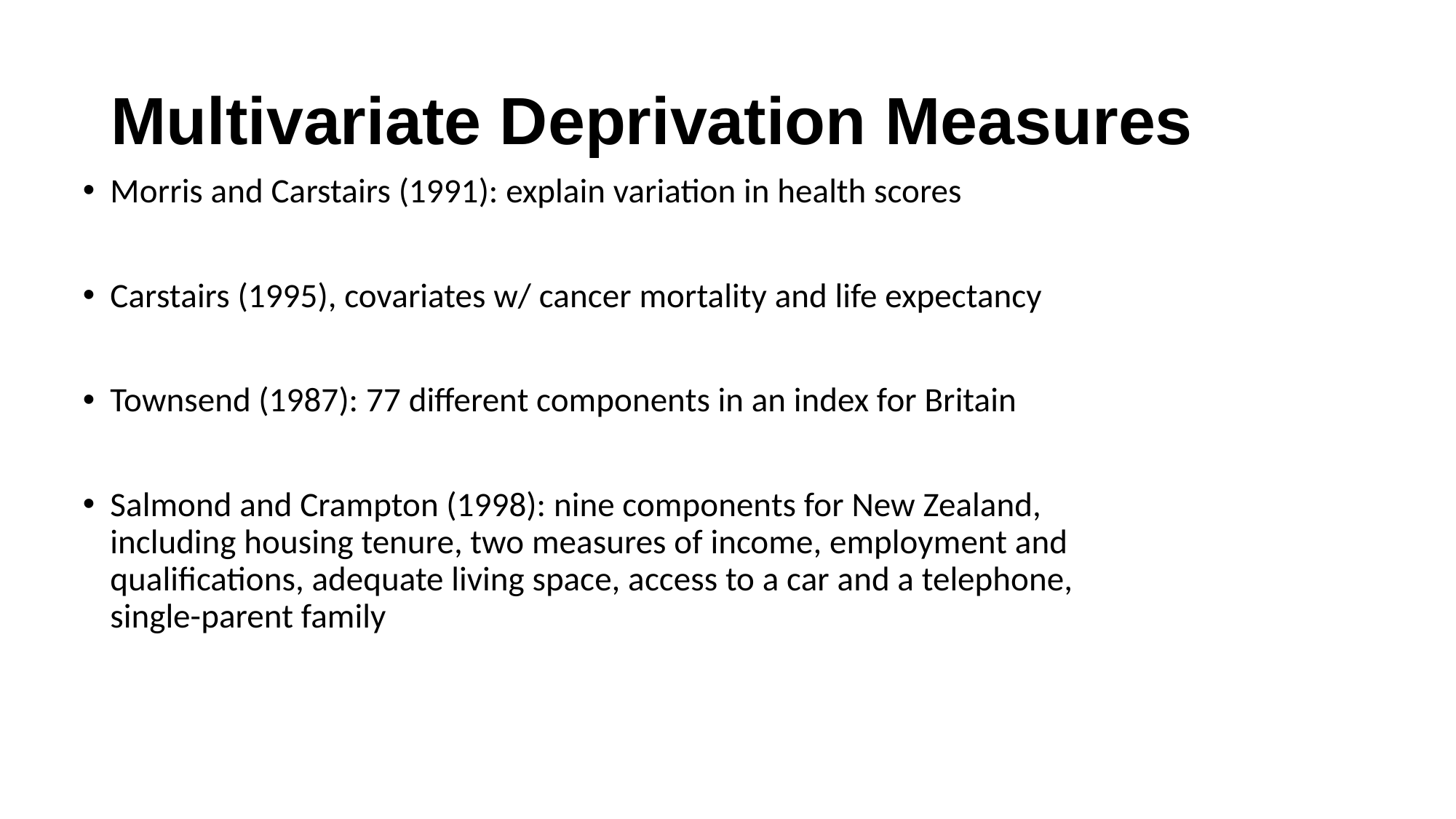

# Multivariate Deprivation Measures
Morris and Carstairs (1991): explain variation in health scores

Carstairs (1995), covariates w/ cancer mortality and life expectancy

Townsend (1987): 77 different components in an index for Britain

Salmond and Crampton (1998): nine components for New Zealand, including housing tenure, two measures of income, employment and qualifications, adequate living space, access to a car and a telephone, single-parent family